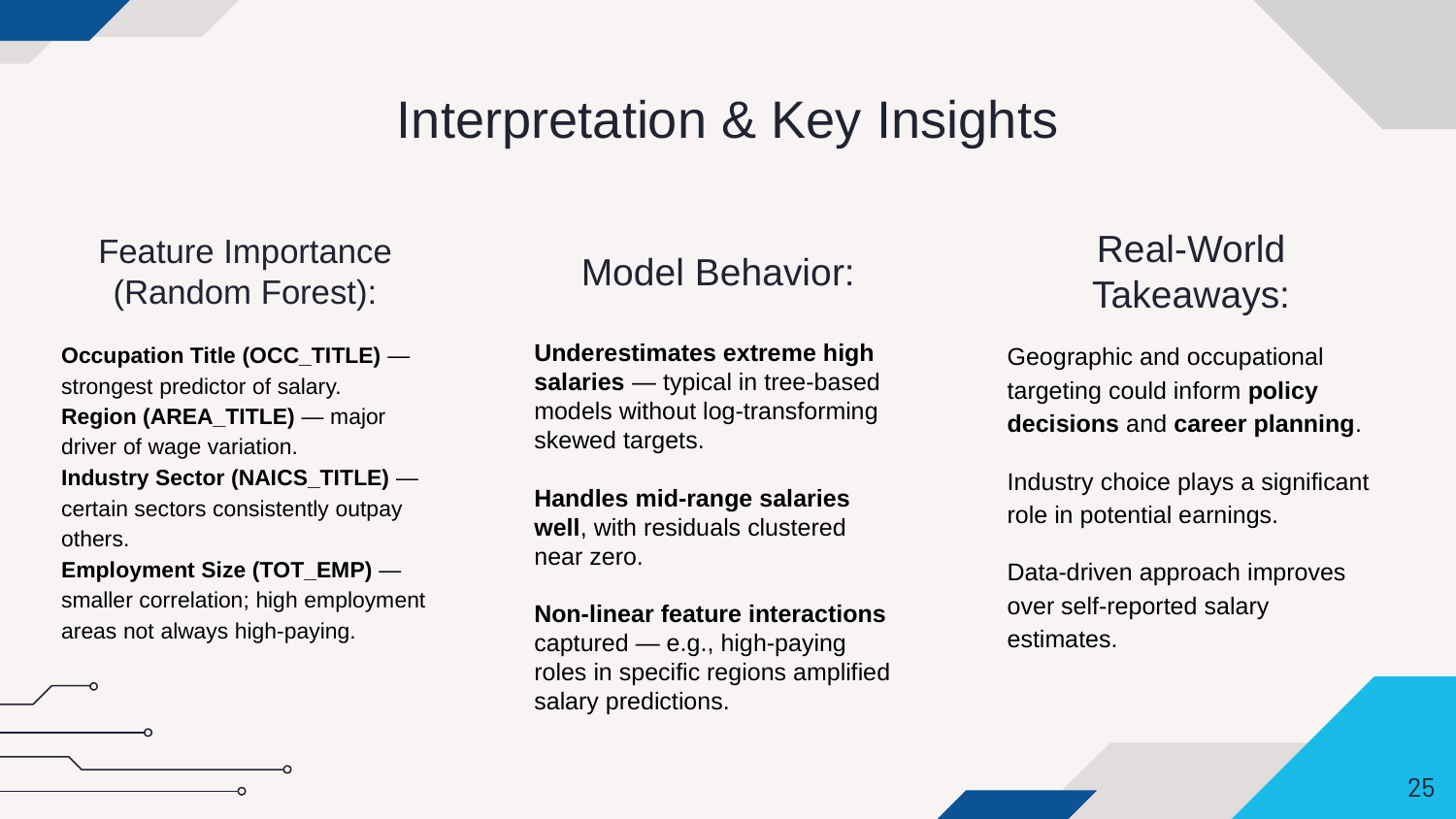

# Interpretation & Key Insights
Feature Importance (Random Forest):
Model Behavior:
Real-World Takeaways:
Occupation Title (OCC_TITLE) — strongest predictor of salary.
Region (AREA_TITLE) — major driver of wage variation.
Industry Sector (NAICS_TITLE) — certain sectors consistently outpay others.
Employment Size (TOT_EMP) — smaller correlation; high employment areas not always high-paying.

Underestimates extreme high salaries — typical in tree-based models without log-transforming skewed targets.
Handles mid-range salaries well, with residuals clustered near zero.
Non-linear feature interactions captured — e.g., high-paying roles in specific regions amplified salary predictions.

Geographic and occupational targeting could inform policy decisions and career planning.
Industry choice plays a significant role in potential earnings.
Data-driven approach improves over self-reported salary estimates.

25